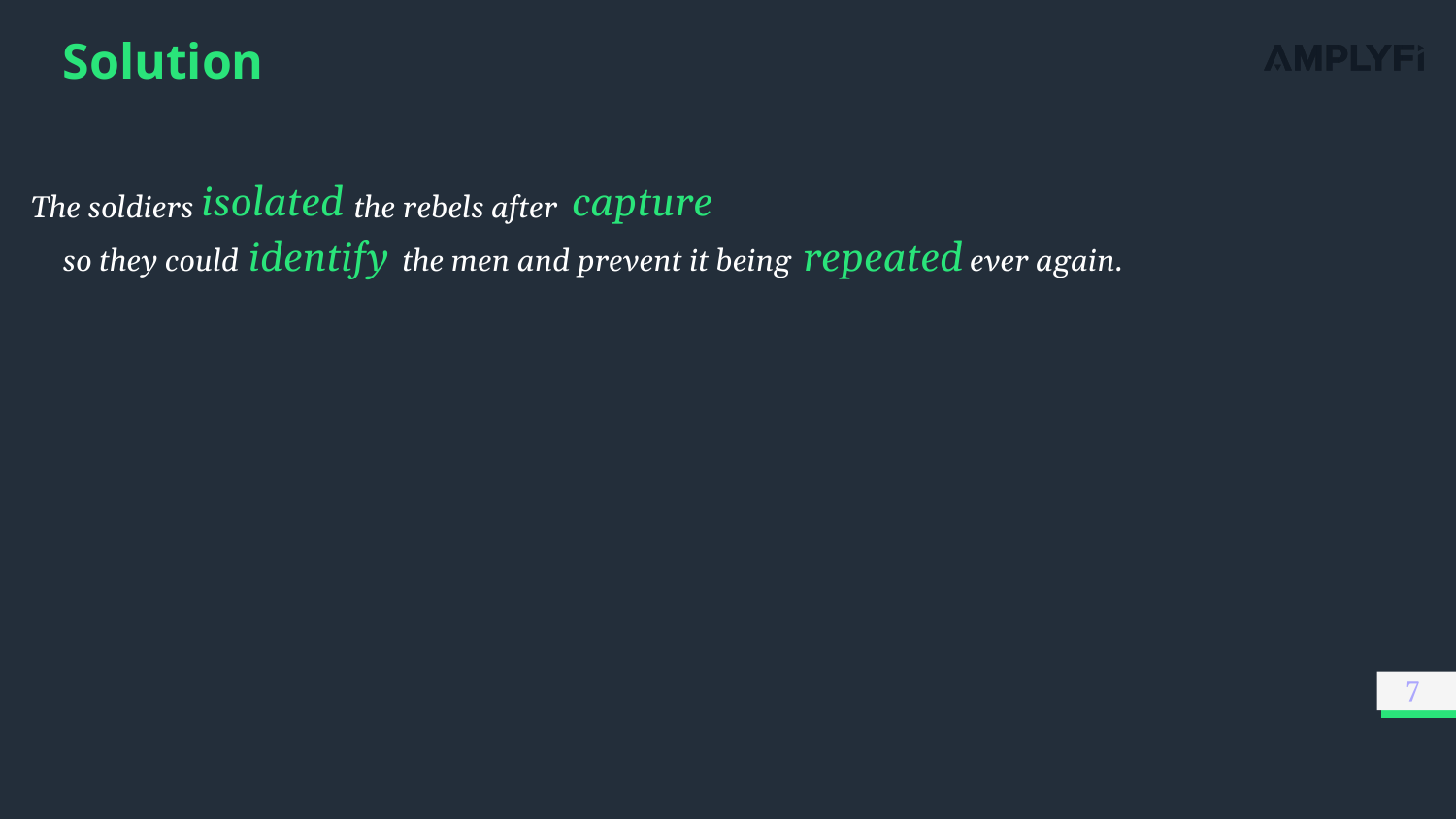

# Solution
If we can isolated these verbs and capture their context in a sentence, it is possible to identify ICA’s when a certain entity is repeated throughout analysis.

The soldiers
the rebels after

so they could
the men and prevent it being
ever again.

7